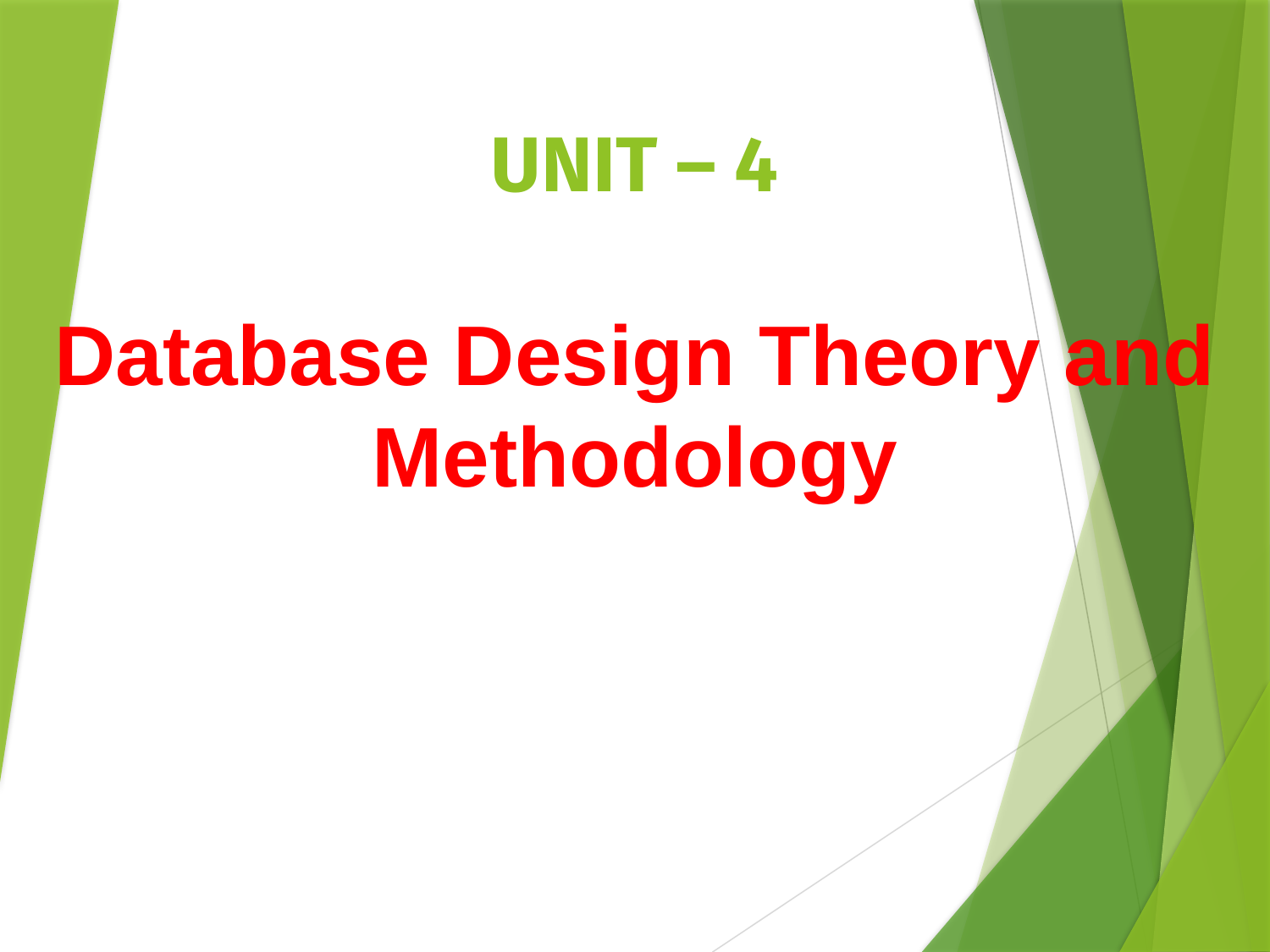

# UNIT – 4 Database Design Theory and Methodology